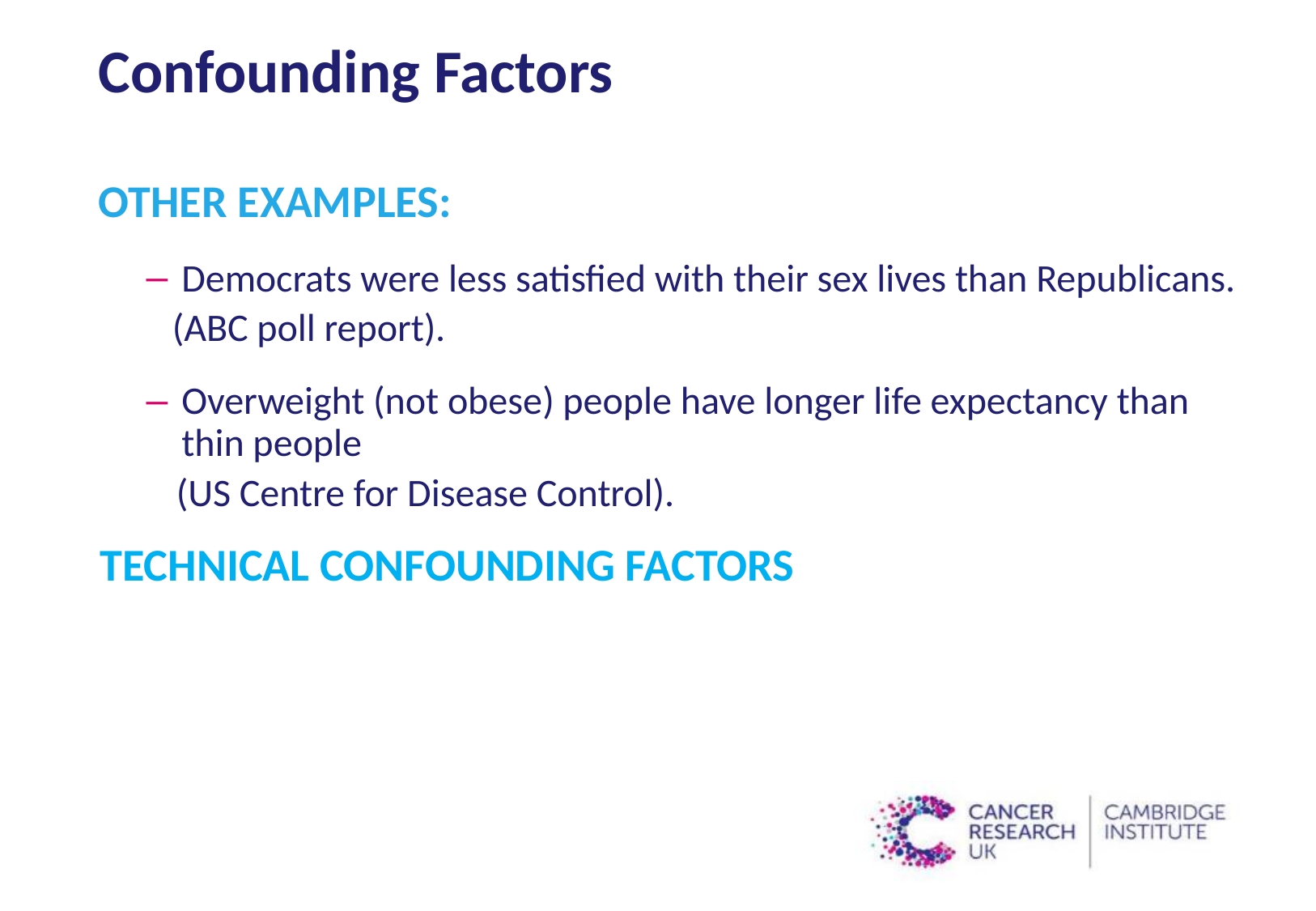

# Confounding Factors
Other examples:

Democrats were less satisfied with their sex lives than Republicans.
   (ABC poll report).

Overweight (not obese) people have longer life expectancy than thin people
  (US Centre for Disease Control).

Technical confounding Factors